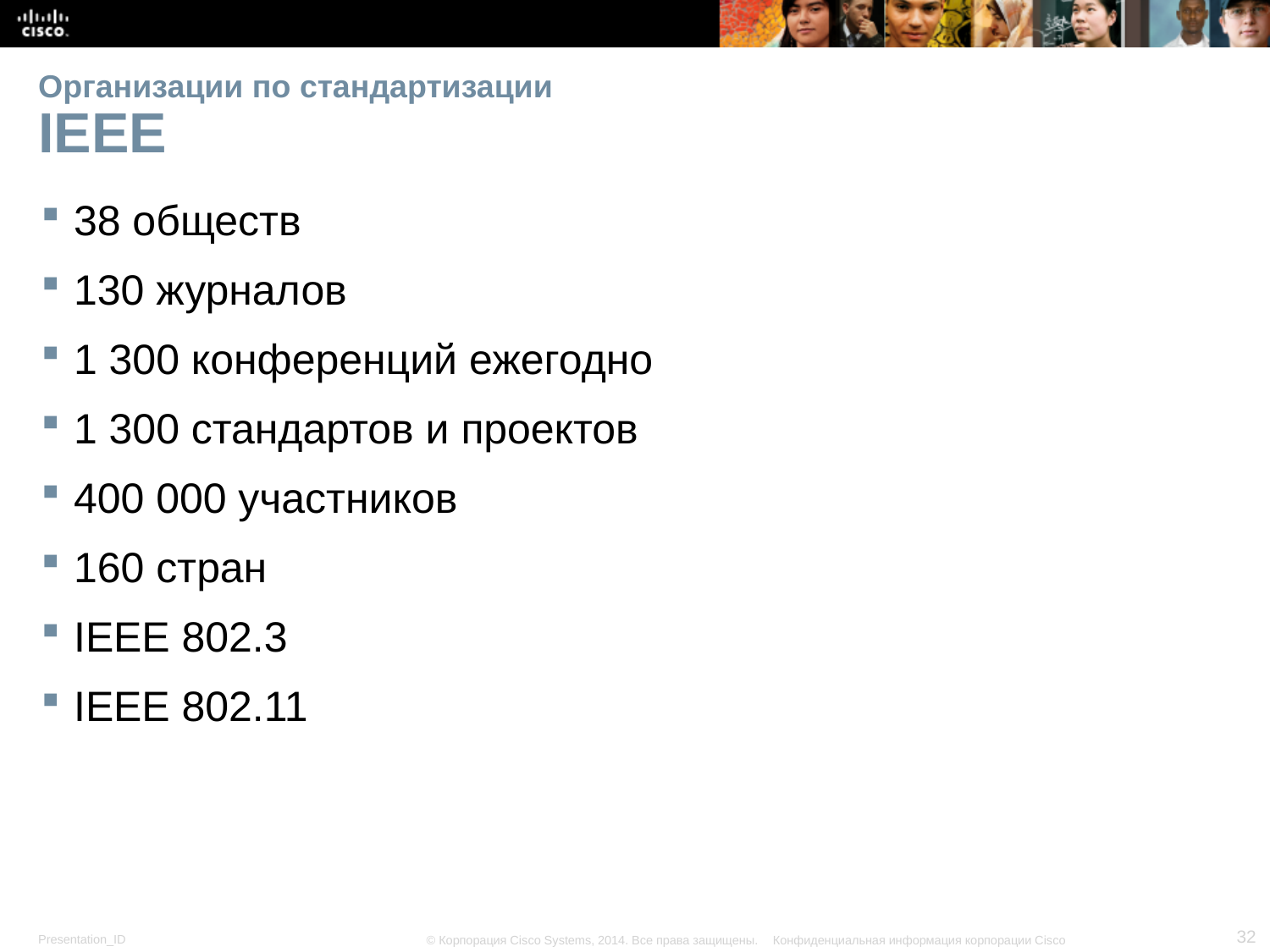

# Организации по стандартизации IEEE
38 обществ
130 журналов
1 300 конференций ежегодно
1 300 стандартов и проектов
400 000 участников
160 стран
IEEE 802.3
IEEE 802.11